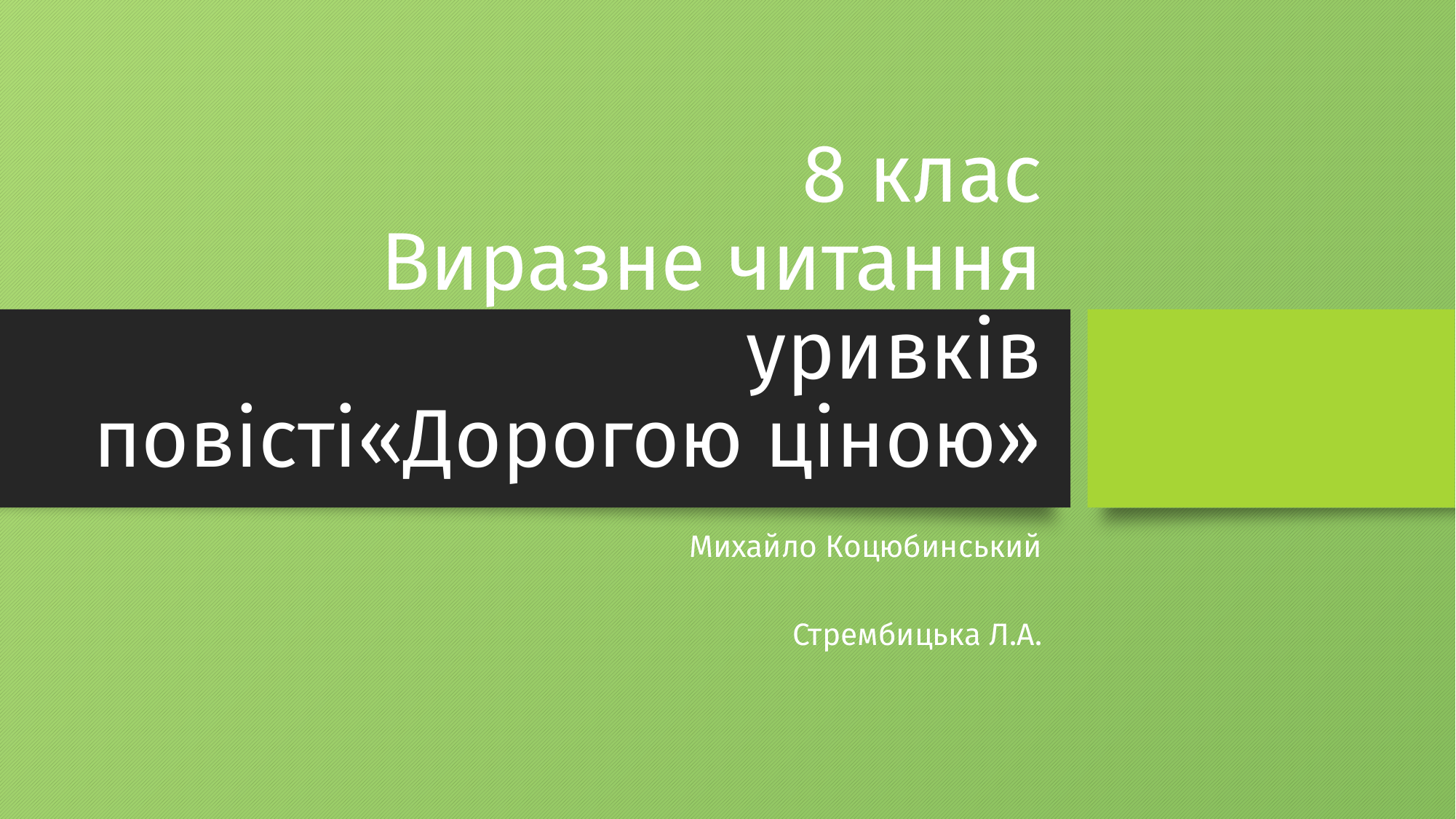

# 8 клас Виразне читання уривків повісті«Дорогою ціною»
Михайло Коцюбинський

Стрембицька Л.А.